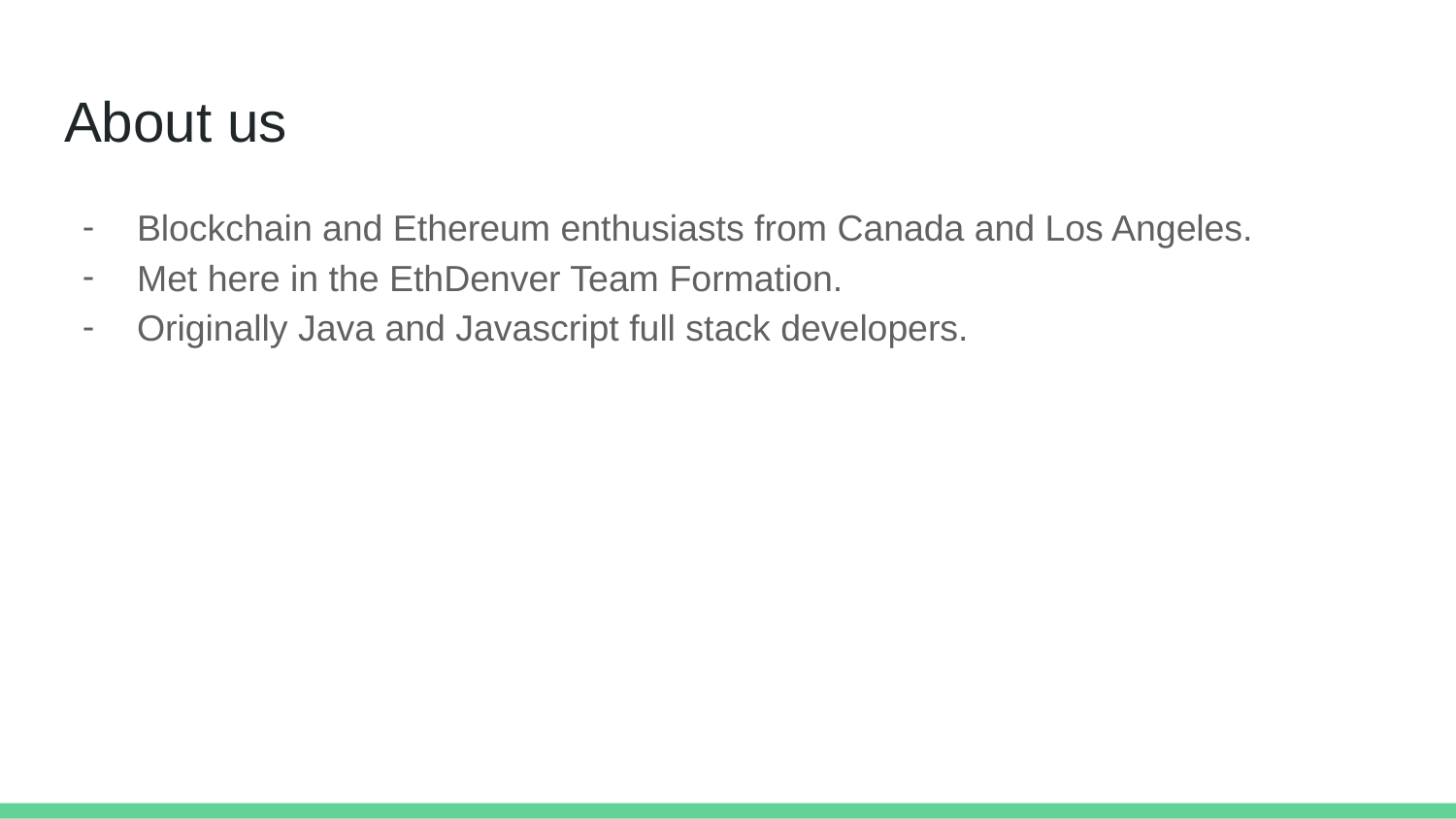

# About us
Blockchain and Ethereum enthusiasts from Canada and Los Angeles.
Met here in the EthDenver Team Formation.
Originally Java and Javascript full stack developers.